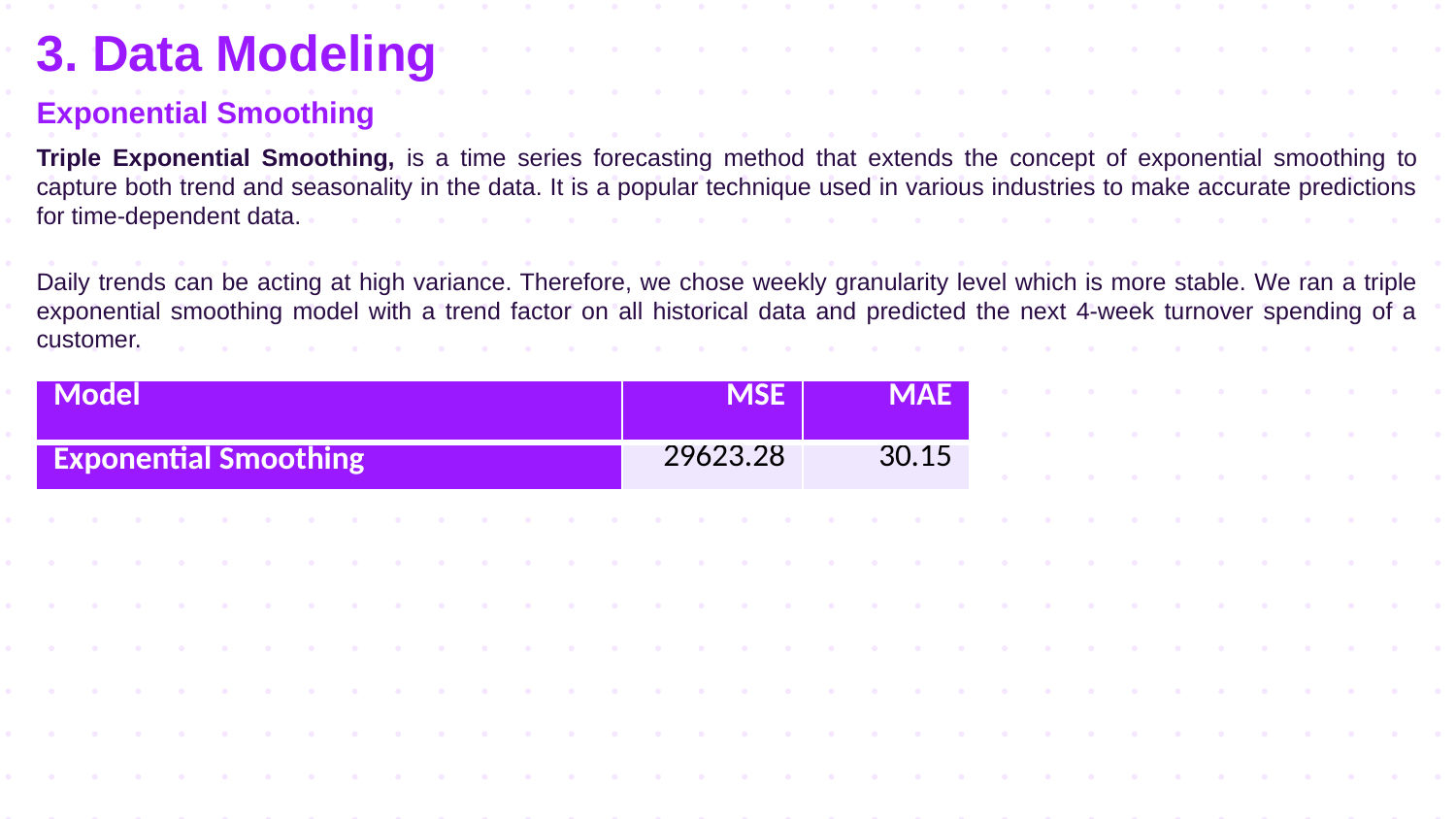

3. Data Modeling
Exponential Smoothing
Triple Exponential Smoothing, is a time series forecasting method that extends the concept of exponential smoothing to capture both trend and seasonality in the data. It is a popular technique used in various industries to make accurate predictions for time-dependent data.
Daily trends can be acting at high variance. Therefore, we chose weekly granularity level which is more stable. We ran a triple exponential smoothing model with a trend factor on all historical data and predicted the next 4-week turnover spending of a customer.

| Model | MSE | MAE |
| --- | --- | --- |
| Exponential Smoothing | 29623.28 | 30.15 |